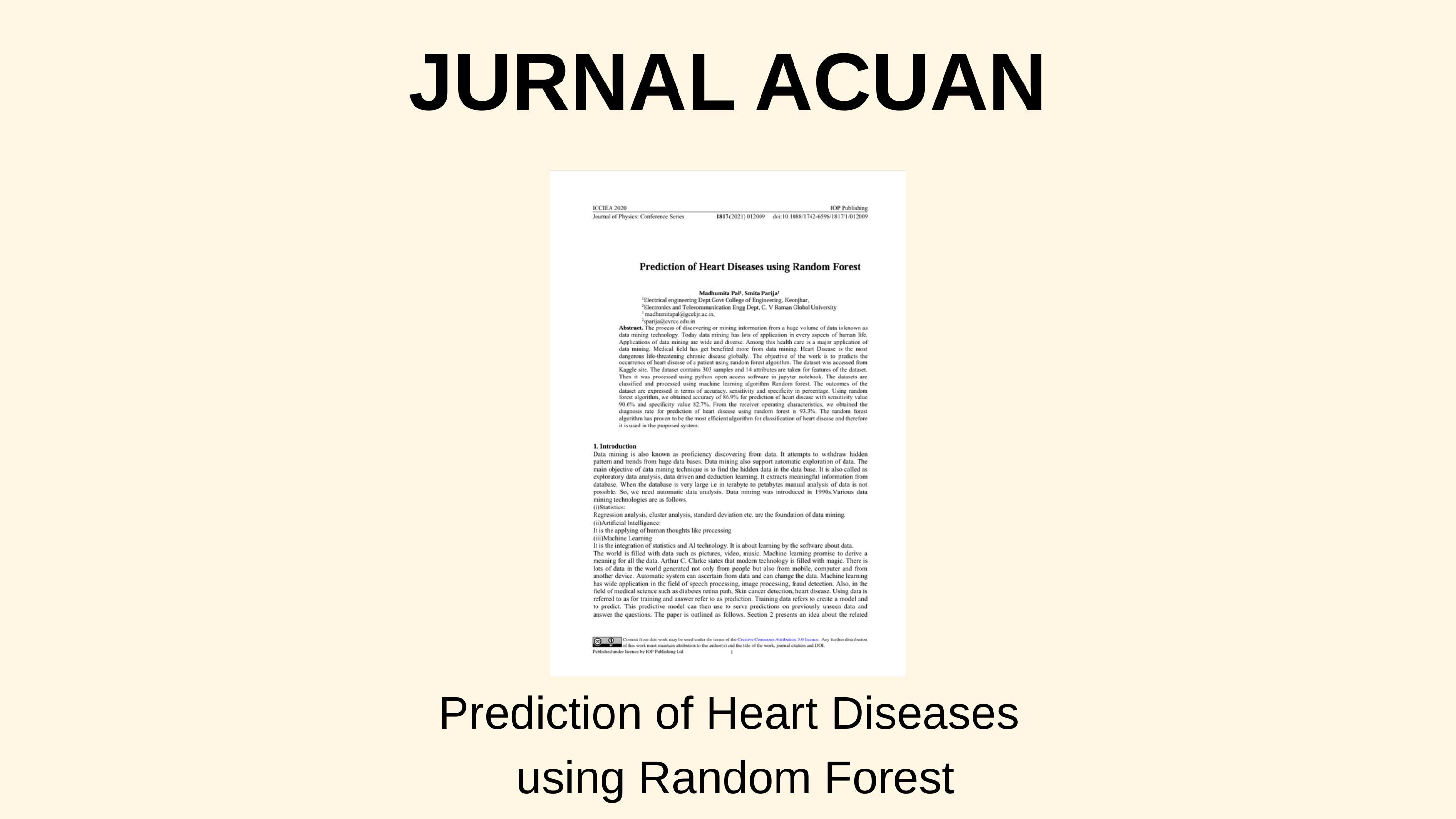

JURNAL ACUAN

Prediction of Heart Diseases
using Random Forest